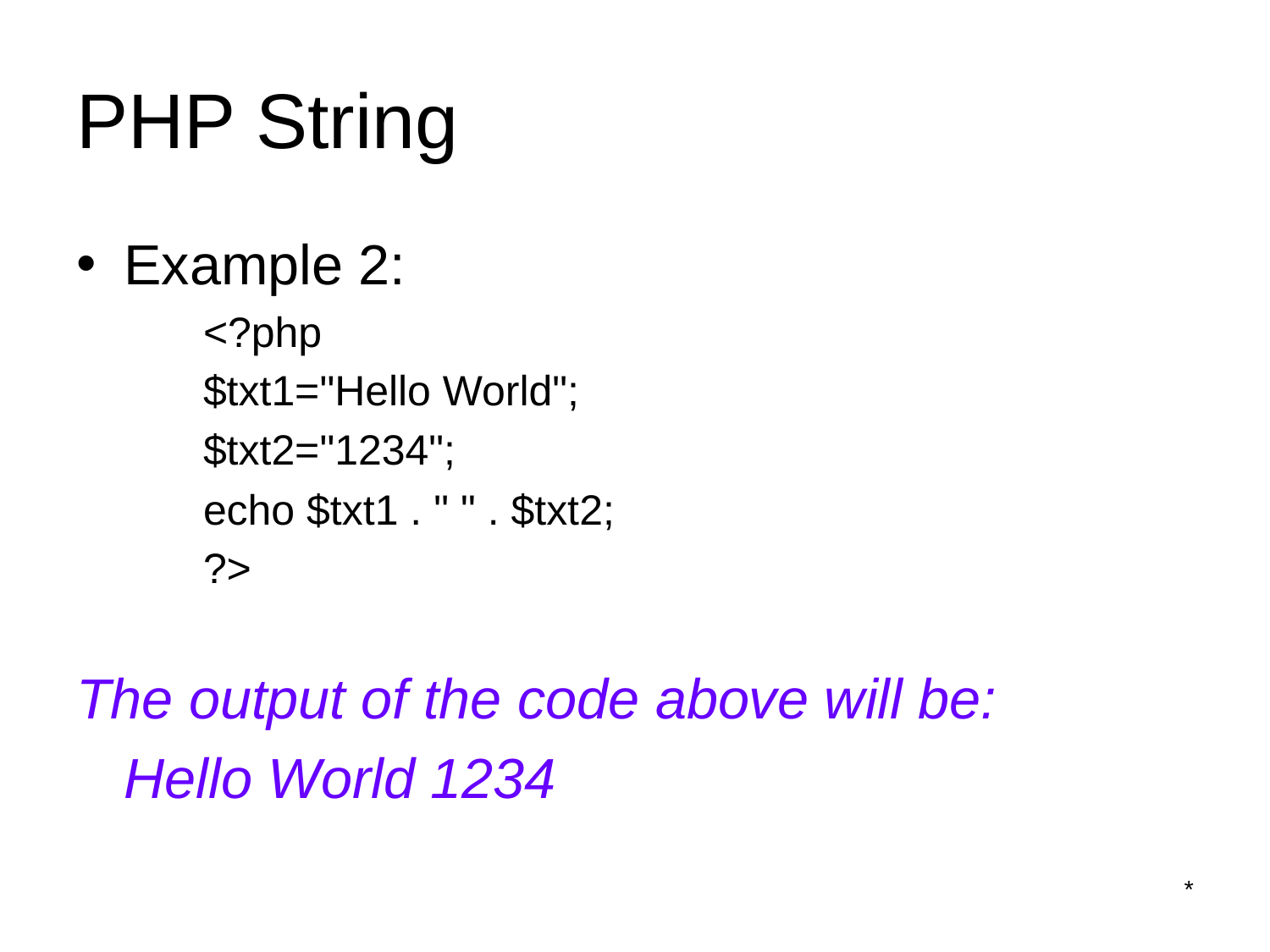

# PHP String
Example 2:
<?php
$txt1="Hello World";
$txt2="1234";
echo $txt1 . " " . $txt2;
?>

The output of the code above will be:
	Hello World 1234
*